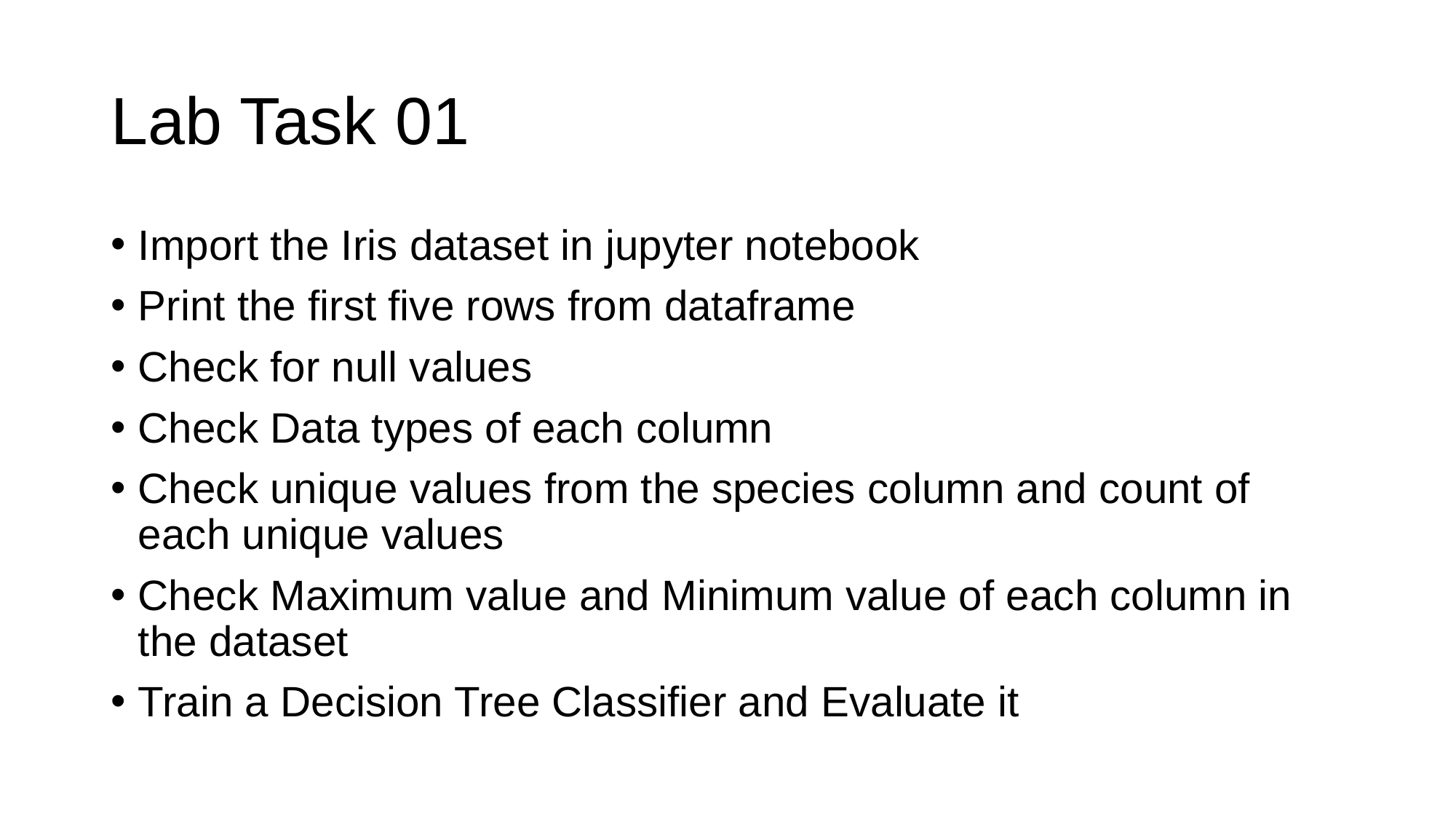

# Lab Task 01
Import the Iris dataset in jupyter notebook
Print the first five rows from dataframe
Check for null values
Check Data types of each column
Check unique values from the species column and count of each unique values
Check Maximum value and Minimum value of each column in the dataset
Train a Decision Tree Classifier and Evaluate it